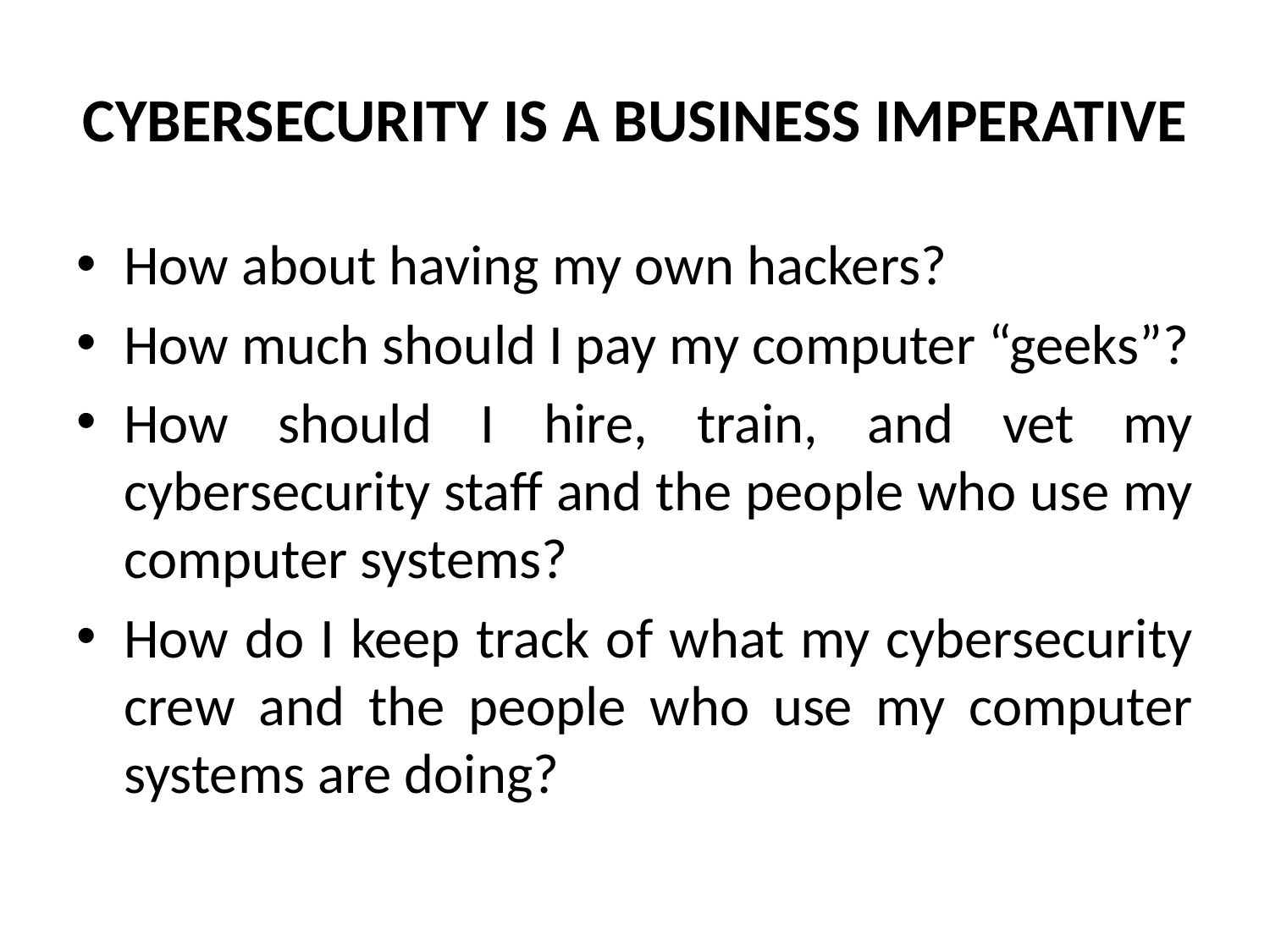

# CYBERSECURITY IS A BUSINESS IMPERATIVE
How about having my own hackers?
How much should I pay my computer “geeks”?
How should I hire, train, and vet my cybersecurity staff and the people who use my computer systems?
How do I keep track of what my cybersecurity crew and the people who use my computer systems are doing?